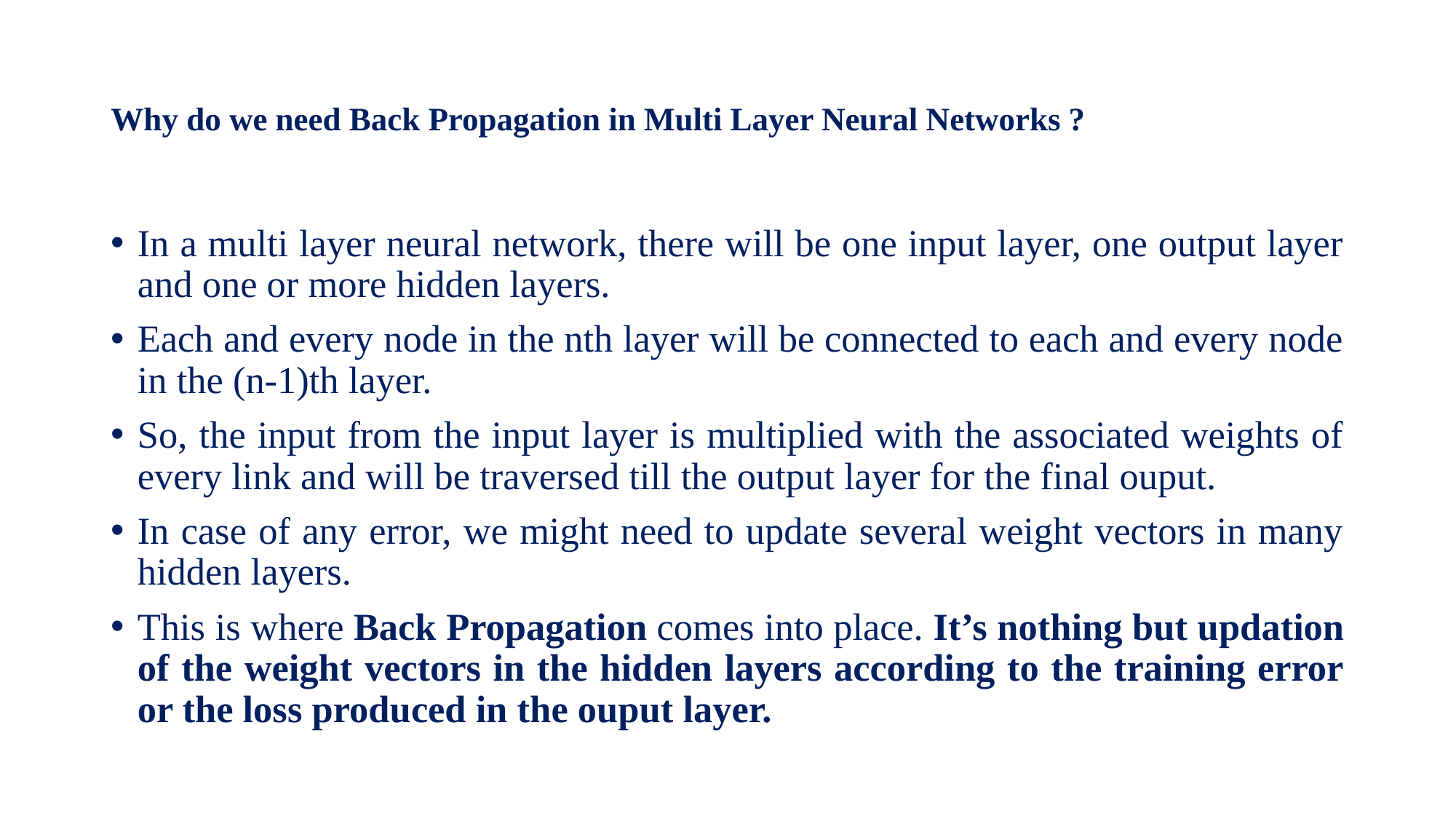

# Why do we need Back Propagation in Multi Layer Neural Networks ?
In a multi layer neural network, there will be one input layer, one output layer and one or more hidden layers.
Each and every node in the nth layer will be connected to each and every node in the (n-1)th layer.
So, the input from the input layer is multiplied with the associated weights of every link and will be traversed till the output layer for the final ouput.
In case of any error, we might need to update several weight vectors in many hidden layers.
This is where Back Propagation comes into place. It’s nothing but updation of the weight vectors in the hidden layers according to the training error or the loss produced in the ouput layer.